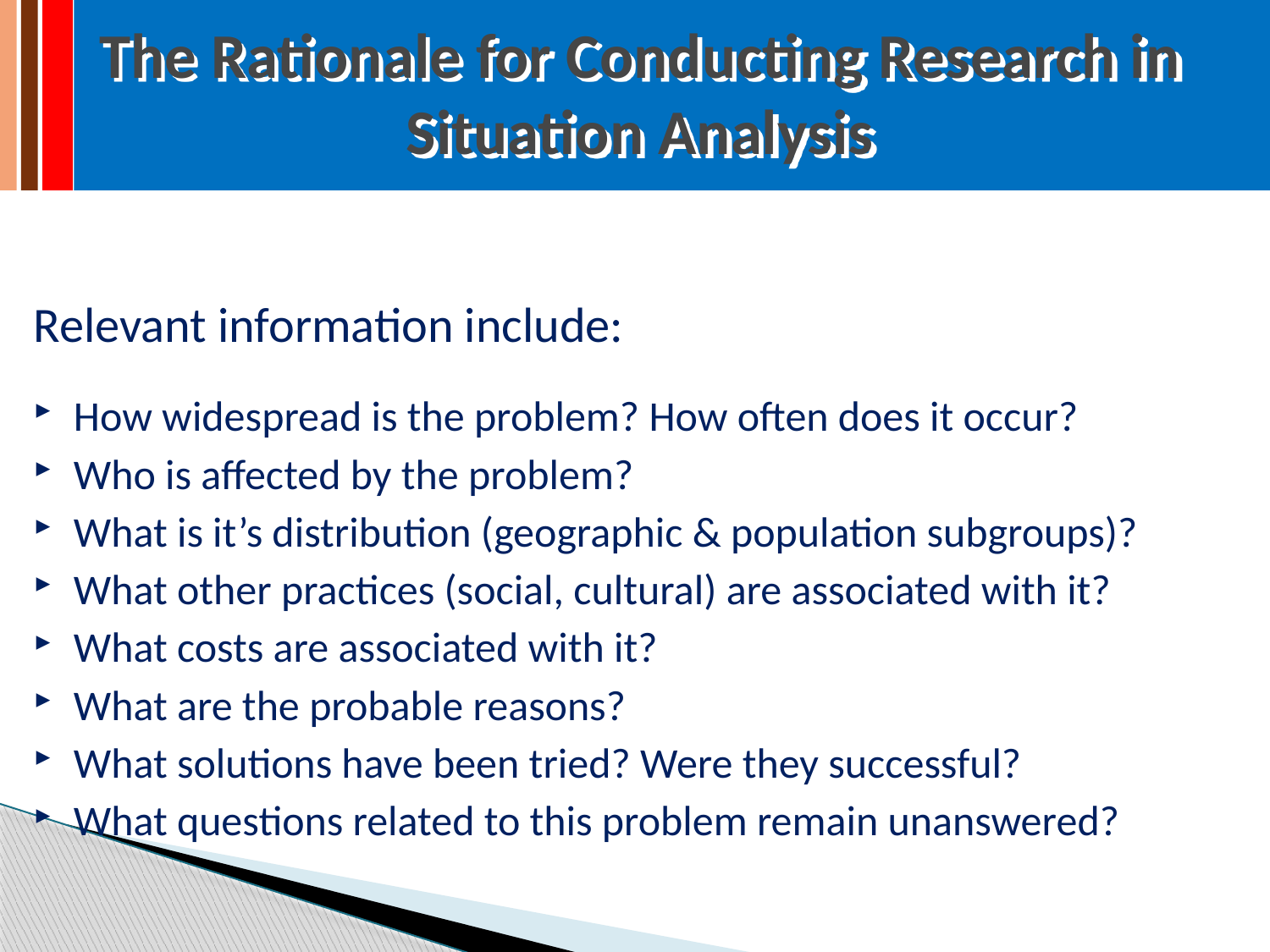

# The Rationale for Conducting Research in Situation Analysis
Relevant information include:
How widespread is the problem? How often does it occur?
Who is affected by the problem?
What is it’s distribution (geographic & population subgroups)?
What other practices (social, cultural) are associated with it?
What costs are associated with it?
What are the probable reasons?
What solutions have been tried? Were they successful?
What questions related to this problem remain unanswered?